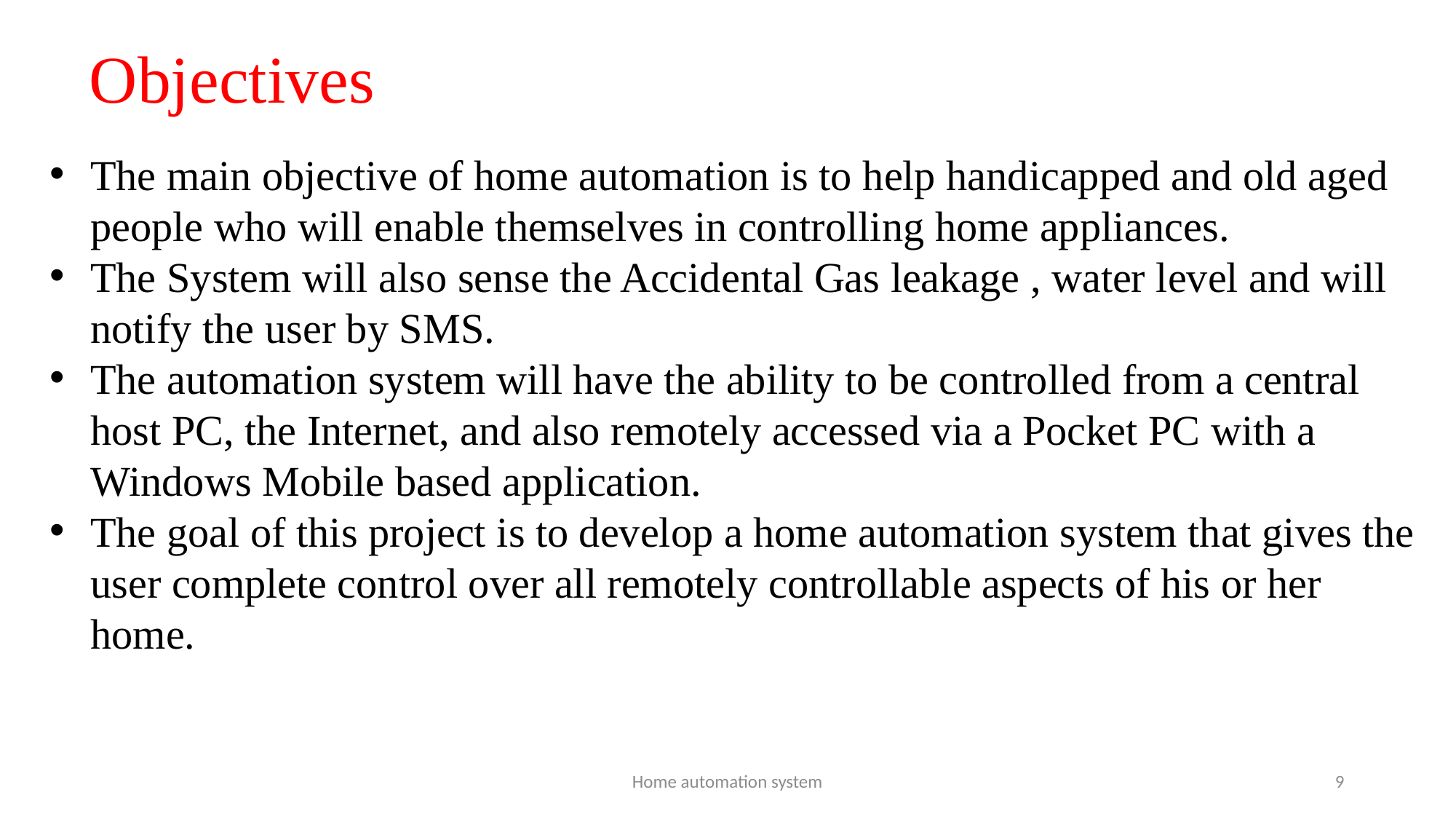

Objectives
The main objective of home automation is to help handicapped and old aged people who will enable themselves in controlling home appliances.
The System will also sense the Accidental Gas leakage , water level and will notify the user by SMS.
The automation system will have the ability to be controlled from a central host PC, the Internet, and also remotely accessed via a Pocket PC with a Windows Mobile based application.
The goal of this project is to develop a home automation system that gives the user complete control over all remotely controllable aspects of his or her home.

Home automation system
9